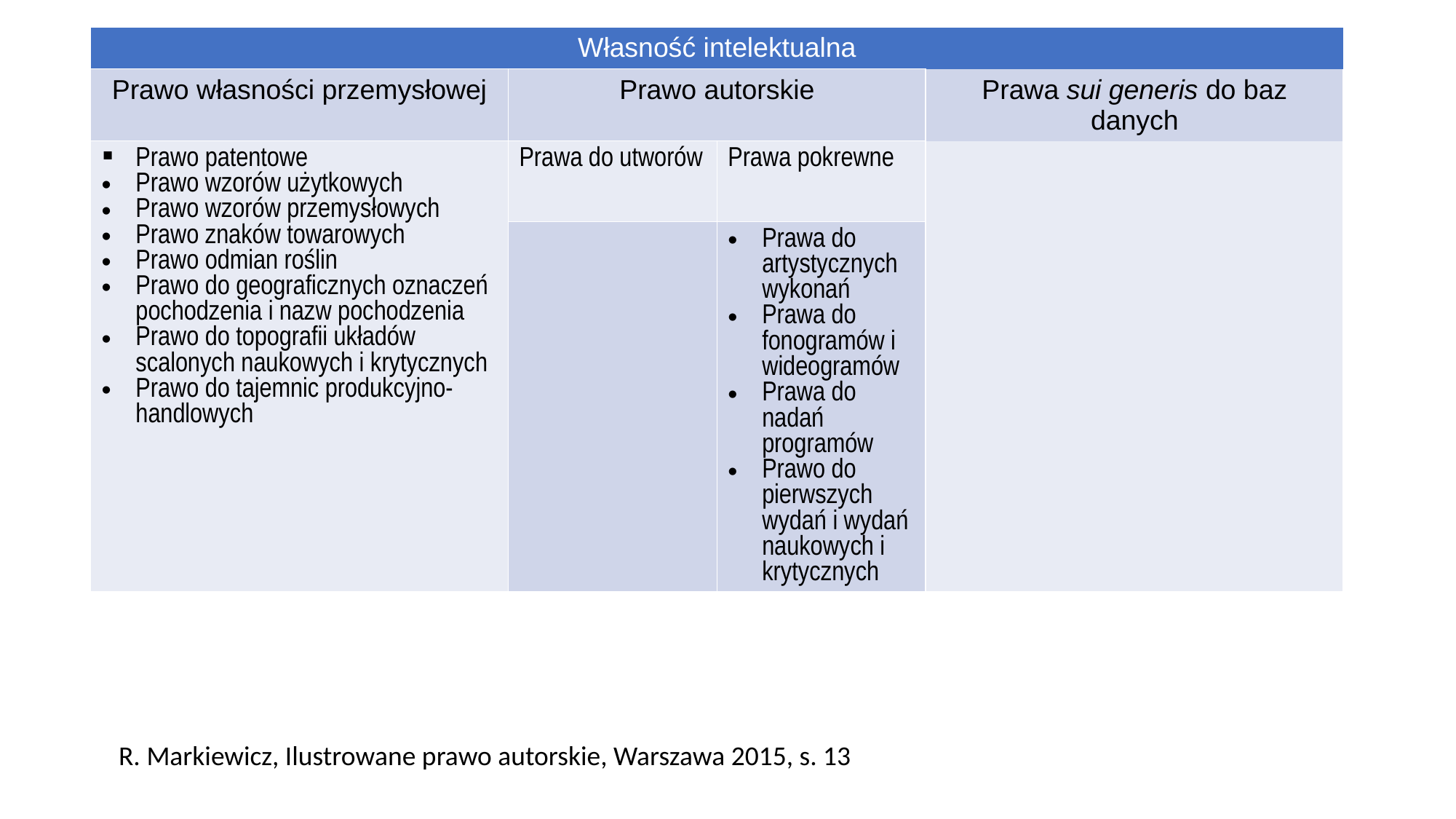

| Własność intelektualna |  |  |  |
| --- | --- | --- | --- |
| Prawo własności przemysłowej | Prawo autorskie |  | Prawa sui generis do baz danych |
| Prawo patentowe Prawo wzorów użytkowych Prawo wzorów przemysłowych Prawo znaków towarowych Prawo odmian roślin Prawo do geograficznych oznaczeń pochodzenia i nazw pochodzenia Prawo do topografii układów scalonych naukowych i krytycznych Prawo do tajemnic produkcyjno-handlowych | Prawa do utworów | Prawa pokrewne |  |
|  |  | Prawa do artystycznych wykonań Prawa do fonogramów i wideogramów Prawa do nadań programów Prawo do pierwszych wydań i wydań naukowych i krytycznych |  |
R. Markiewicz, Ilustrowane prawo autorskie, Warszawa 2015, s. 13